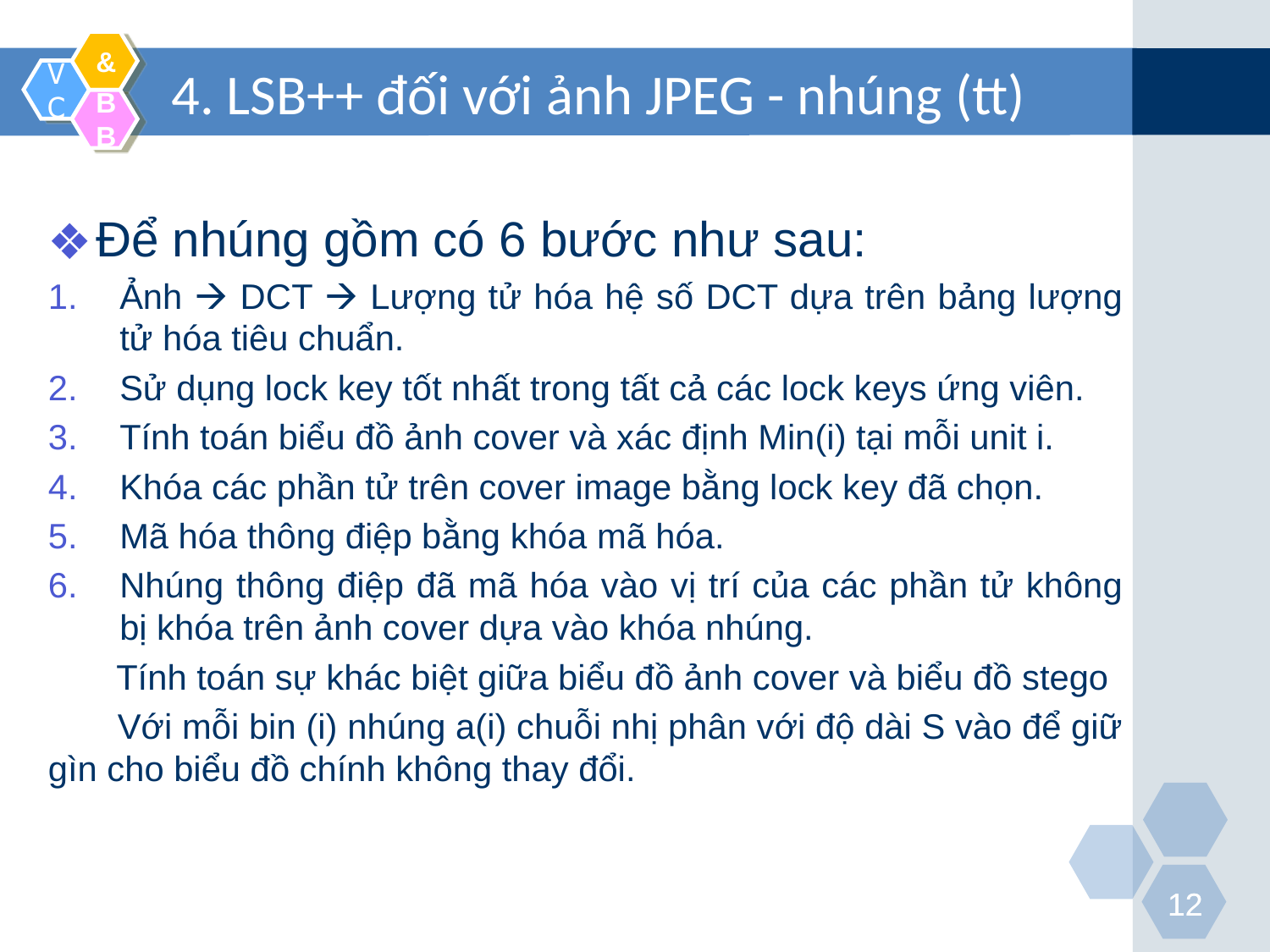

# 4. LSB++ đối với ảnh JPEG - nhúng (tt)
Để nhúng gồm có 6 bước như sau:
Ảnh 🡪 DCT 🡪 Lượng tử hóa hệ số DCT dựa trên bảng lượng tử hóa tiêu chuẩn.
Sử dụng lock key tốt nhất trong tất cả các lock keys ứng viên.
Tính toán biểu đồ ảnh cover và xác định Min(i) tại mỗi unit i.
Khóa các phần tử trên cover image bằng lock key đã chọn.
Mã hóa thông điệp bằng khóa mã hóa.
Nhúng thông điệp đã mã hóa vào vị trí của các phần tử không bị khóa trên ảnh cover dựa vào khóa nhúng.
       Tính toán sự khác biệt giữa biểu đồ ảnh cover và biểu đồ stego
       Với mỗi bin (i) nhúng a(i) chuỗi nhị phân với độ dài S vào để giữ gìn cho biểu đồ chính không thay đổi.